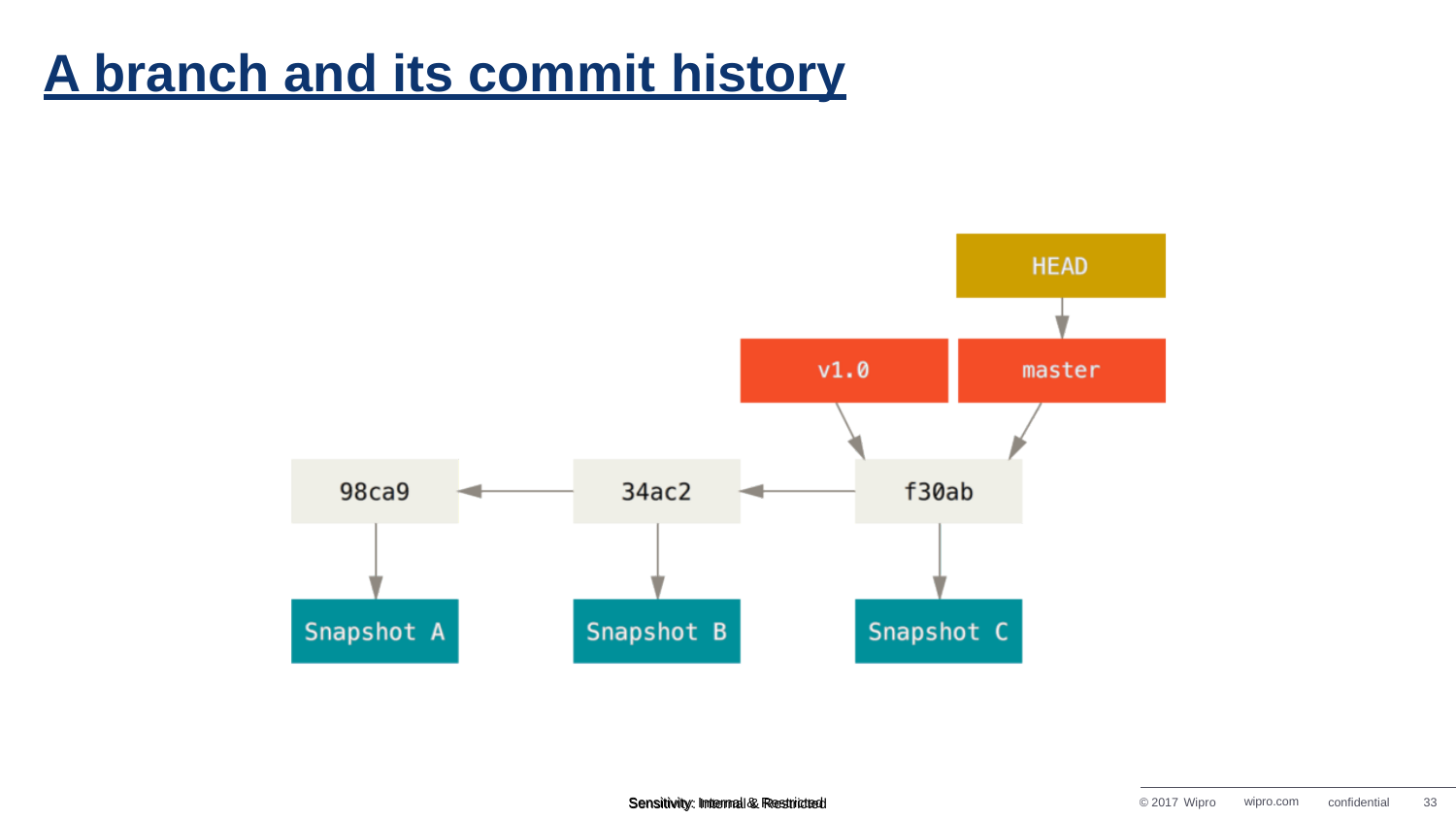

# A branch and its commit history

© 2017 Wipro
wipro.com
confidential
33
Sensitivity: Internal & Restricted